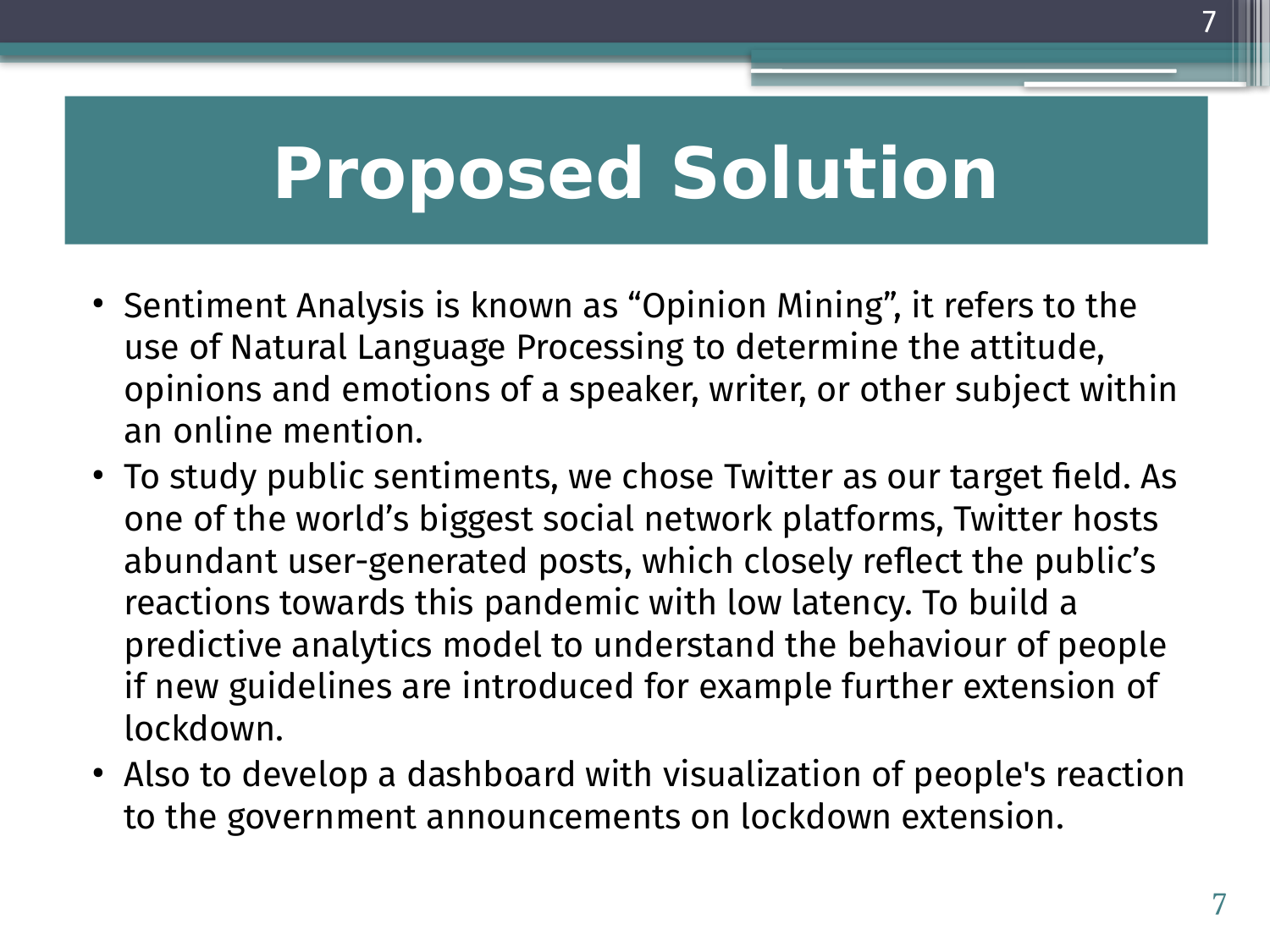

# Proposed Solution
Sentiment Analysis is known as “Opinion Mining”, it refers to the use of Natural Language Processing to determine the attitude, opinions and emotions of a speaker, writer, or other subject within an online mention.
To study public sentiments, we chose Twitter as our target field. As one of the world’s biggest social network platforms, Twitter hosts abundant user-generated posts, which closely reflect the public’s reactions towards this pandemic with low latency. To build a predictive analytics model to understand the behaviour of people if new guidelines are introduced for example further extension of lockdown.
Also to develop a dashboard with visualization of people's reaction to the government announcements on lockdown extension.
7